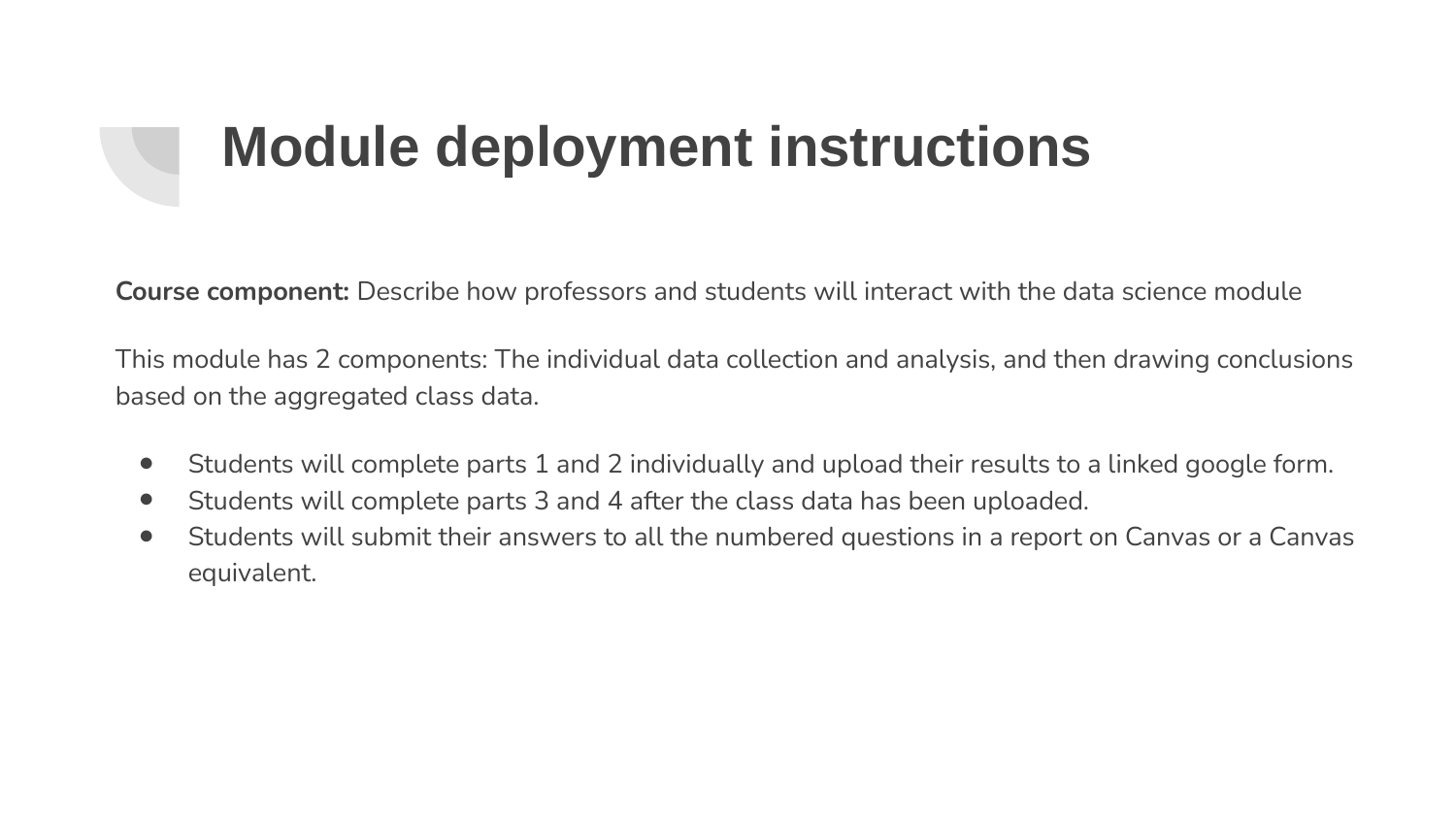

# Module deployment instructions
Course component: Describe how professors and students will interact with the data science module
This module has 2 components: The individual data collection and analysis, and then drawing conclusions based on the aggregated class data.
Students will complete parts 1 and 2 individually and upload their results to a linked google form.
Students will complete parts 3 and 4 after the class data has been uploaded.
Students will submit their answers to all the numbered questions in a report on Canvas or a Canvas equivalent.